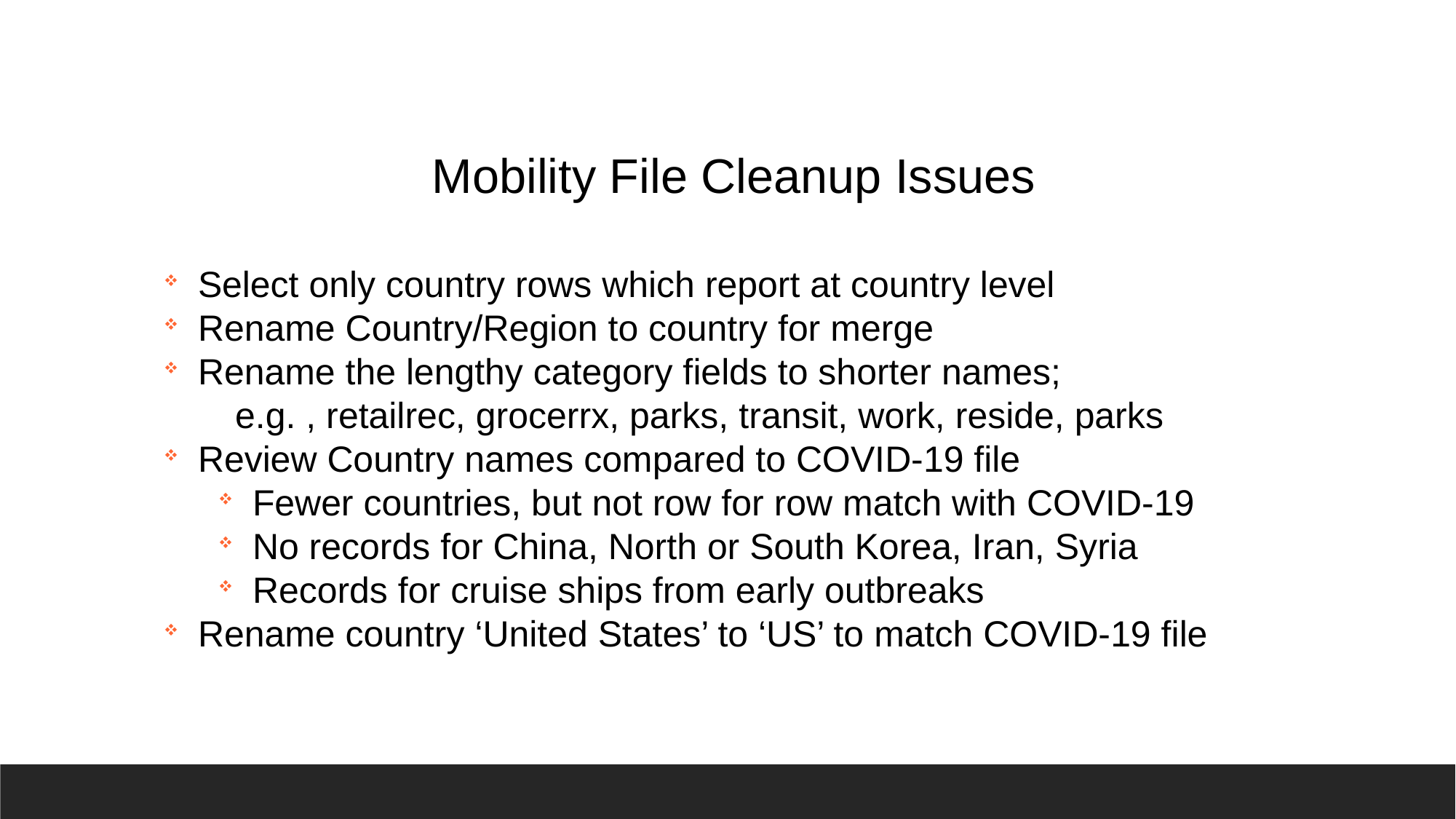

Mobility File Cleanup Issues

Select only country rows which report at country level
Rename Country/Region to country for merge
Rename the lengthy category fields to shorter names;
       e.g. , retailrec, grocerrx, parks, transit, work, reside, parks
Review Country names compared to COVID-19 file
Fewer countries, but not row for row match with COVID-19
No records for China, North or South Korea, Iran, Syria
Records for cruise ships from early outbreaks
Rename country ‘United States’ to ‘US’ to match COVID-19 file